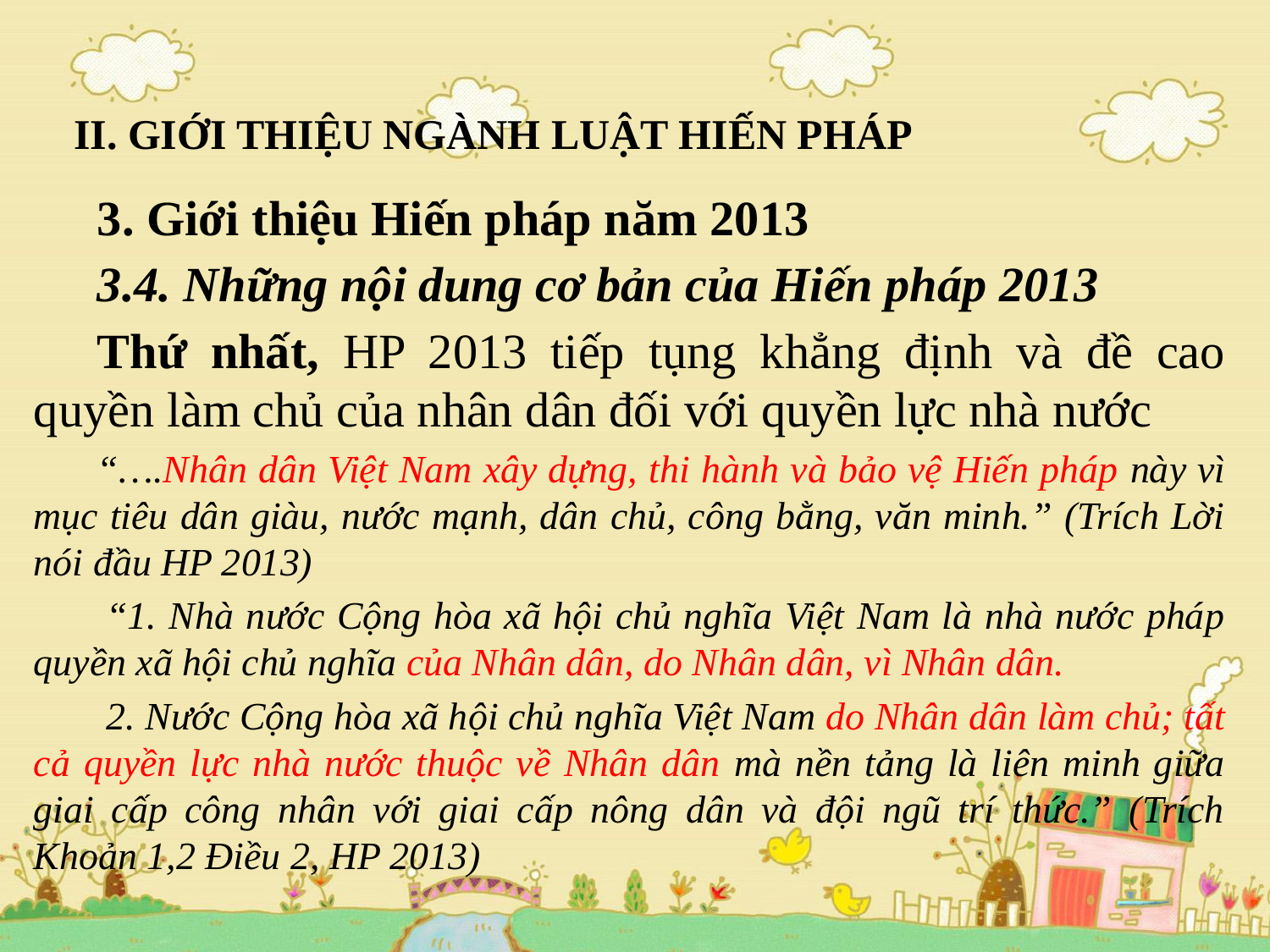

# II. GIỚI THIỆU NGÀNH LUẬT HIẾN PHÁP
3. Giới thiệu Hiến pháp năm 2013
3.4. Những nội dung cơ bản của Hiến pháp 2013
Thứ nhất, HP 2013 tiếp tụng khẳng định và đề cao quyền làm chủ của nhân dân đối với quyền lực nhà nước
“….Nhân dân Việt Nam xây dựng, thi hành và bảo vệ Hiến pháp này vì mục tiêu dân giàu, nước mạnh, dân chủ, công bằng, văn minh.” (Trích Lời nói đầu HP 2013)
“1. Nhà nước Cộng hòa xã hội chủ nghĩa Việt Nam là nhà nước pháp quyền xã hội chủ nghĩa của Nhân dân, do Nhân dân, vì Nhân dân.
2. Nước Cộng hòa xã hội chủ nghĩa Việt Nam do Nhân dân làm chủ; tất cả quyền lực nhà nước thuộc về Nhân dân mà nền tảng là liên minh giữa giai cấp công nhân với giai cấp nông dân và đội ngũ trí thức.” (Trích Khoản 1,2 Điều 2, HP 2013)